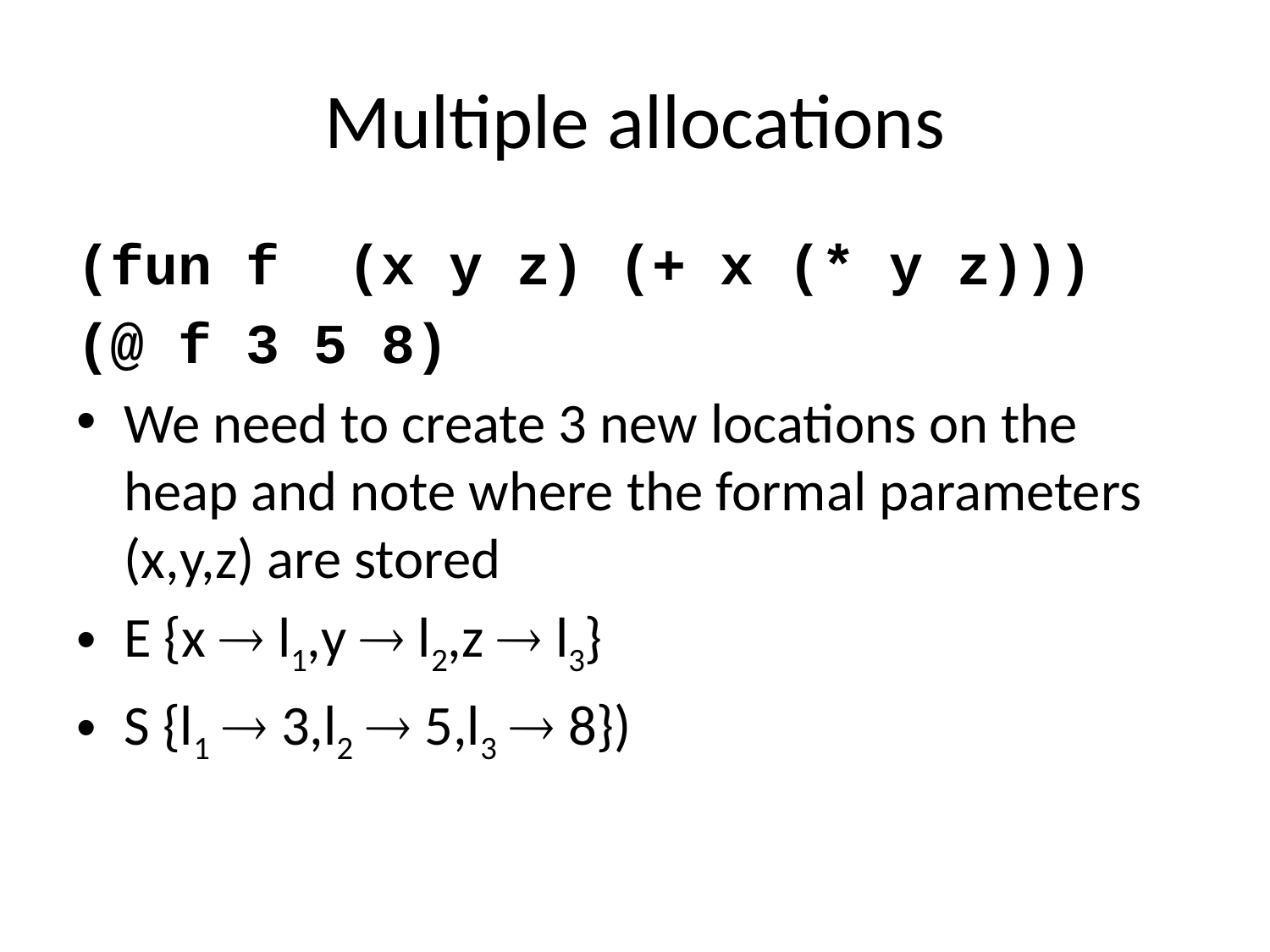

# Multiple allocations
(fun f  (x y z) (+ x (* y z)))
(@ f 3 5 8)
We need to create 3 new locations on the heap and note where the formal parameters (x,y,z) are stored
E {x → l1,y → l2,z → l3}
S {l1 → 3,l2 → 5,l3 → 8})